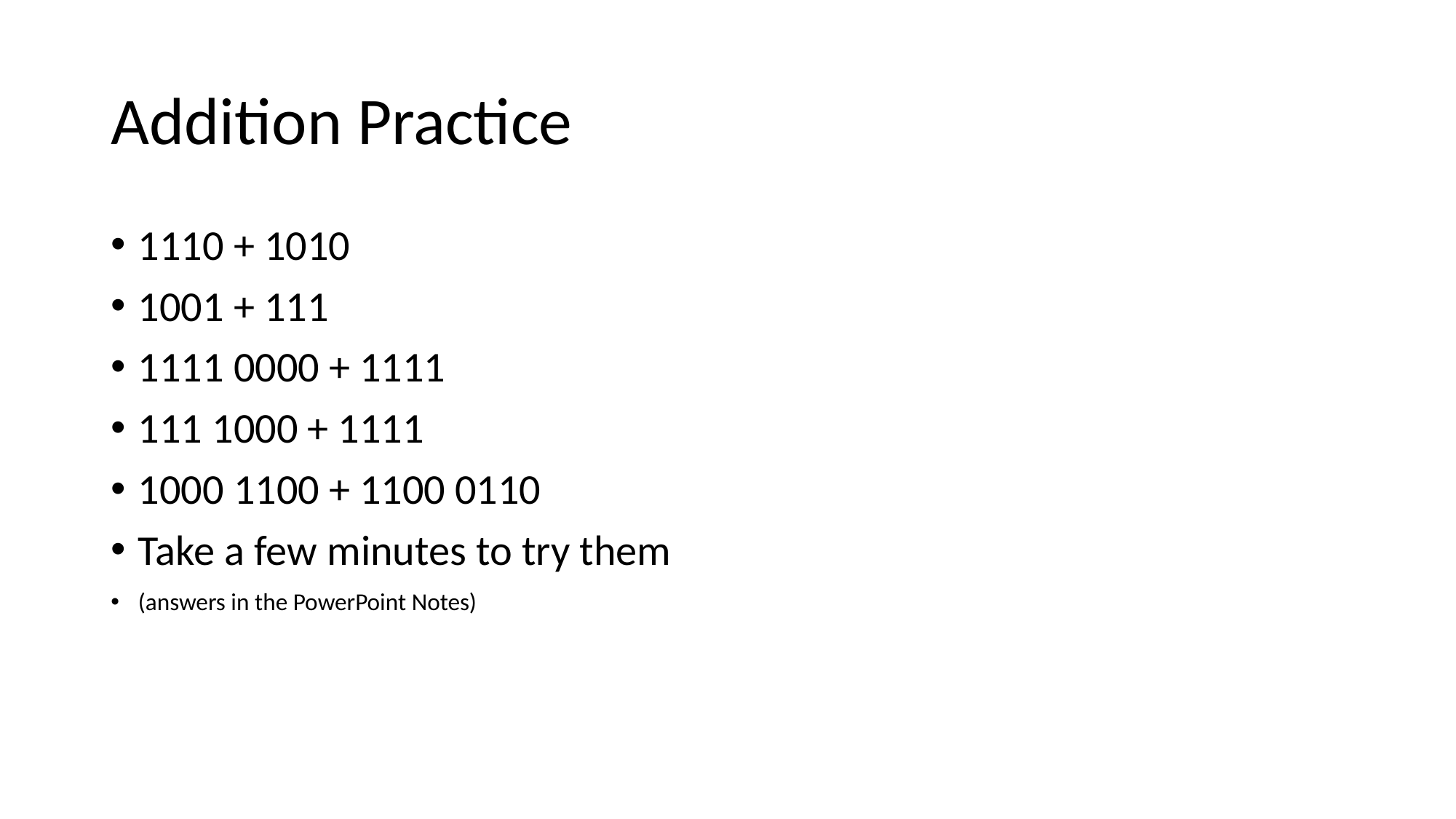

# Addition Practice
1110 + 1010
1001 + 111
1111 0000 + 1111
111 1000 + 1111
1000 1100 + 1100 0110
Take a few minutes to try them
(answers in the PowerPoint Notes)